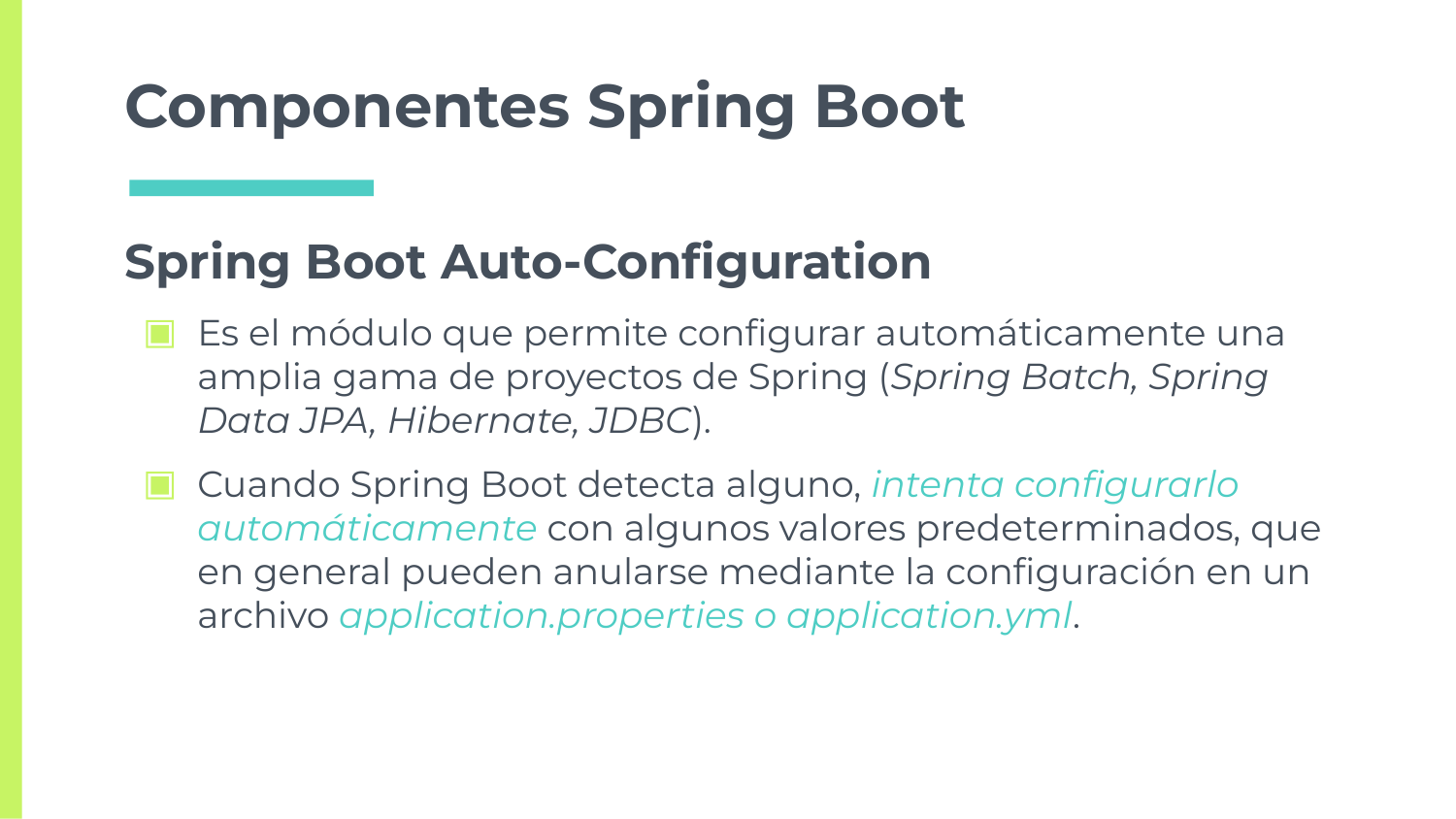

# Componentes Spring Boot
Spring Boot Auto-Configuration
Es el módulo que permite configurar automáticamente una amplia gama de proyectos de Spring (Spring Batch, Spring Data JPA, Hibernate, JDBC).
Cuando Spring Boot detecta alguno, intenta configurarlo automáticamente con algunos valores predeterminados, que en general pueden anularse mediante la configuración en un archivo application.properties o application.yml.